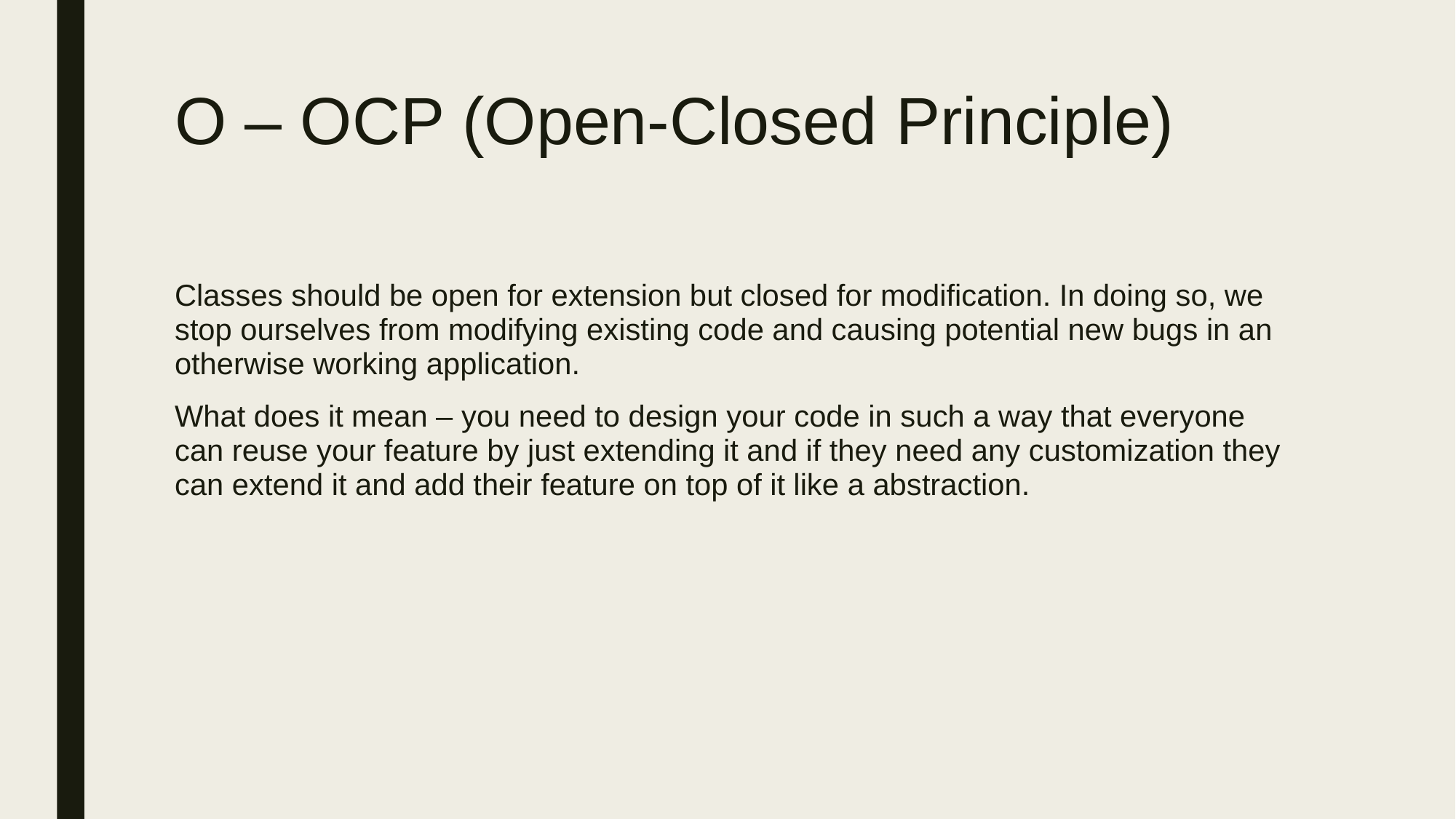

# O – OCP (Open-Closed Principle)
Classes should be open for extension but closed for modification. In doing so, we stop ourselves from modifying existing code and causing potential new bugs in an otherwise working application.
What does it mean – you need to design your code in such a way that everyone can reuse your feature by just extending it and if they need any customization they can extend it and add their feature on top of it like a abstraction.